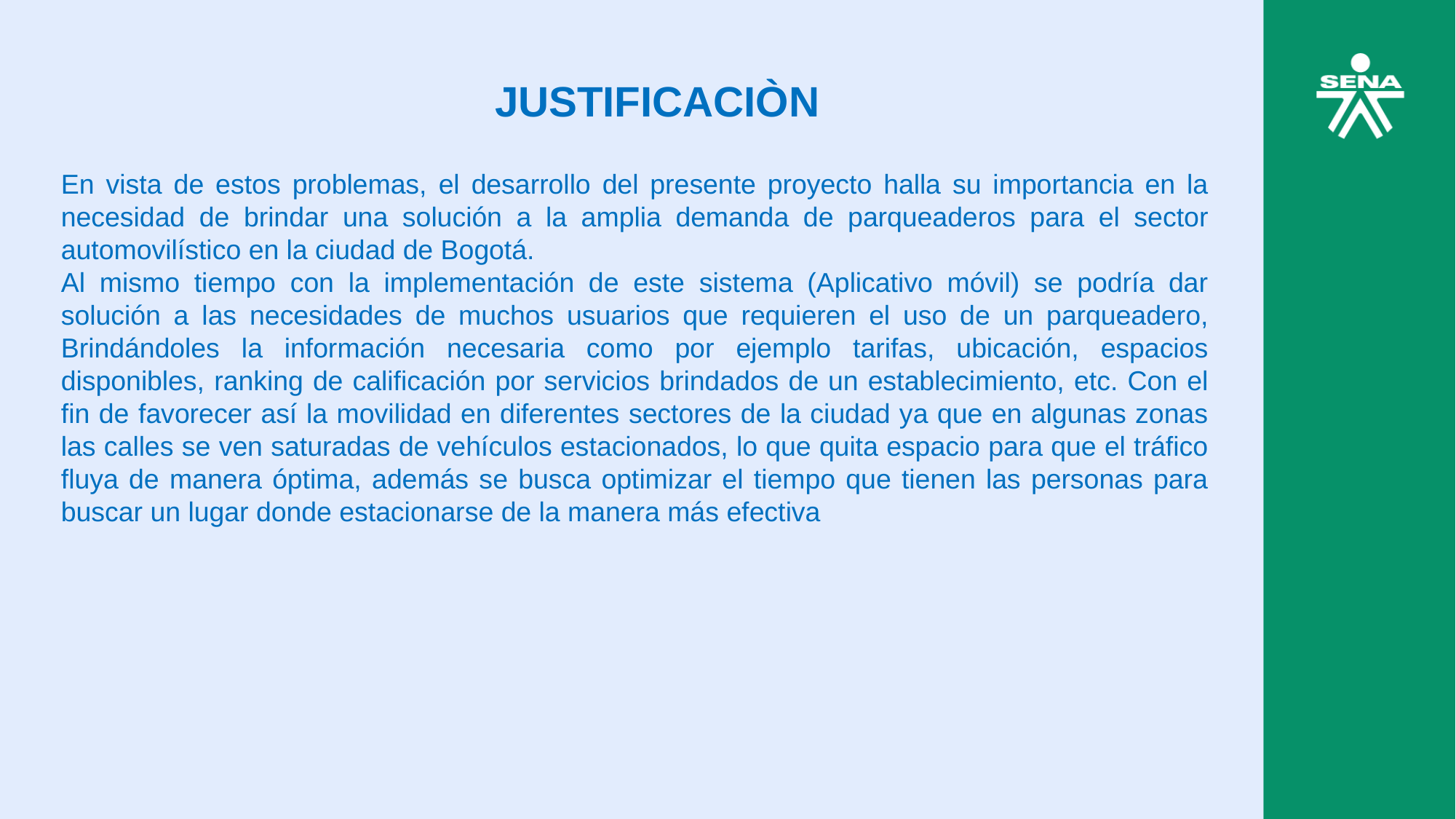

JUSTIFICACIÒN
En vista de estos problemas, el desarrollo del presente proyecto halla su importancia en la necesidad de brindar una solución a la amplia demanda de parqueaderos para el sector automovilístico en la ciudad de Bogotá.
Al mismo tiempo con la implementación de este sistema (Aplicativo móvil) se podría dar solución a las necesidades de muchos usuarios que requieren el uso de un parqueadero, Brindándoles la información necesaria como por ejemplo tarifas, ubicación, espacios disponibles, ranking de calificación por servicios brindados de un establecimiento, etc. Con el fin de favorecer así la movilidad en diferentes sectores de la ciudad ya que en algunas zonas las calles se ven saturadas de vehículos estacionados, lo que quita espacio para que el tráfico fluya de manera óptima, además se busca optimizar el tiempo que tienen las personas para buscar un lugar donde estacionarse de la manera más efectiva